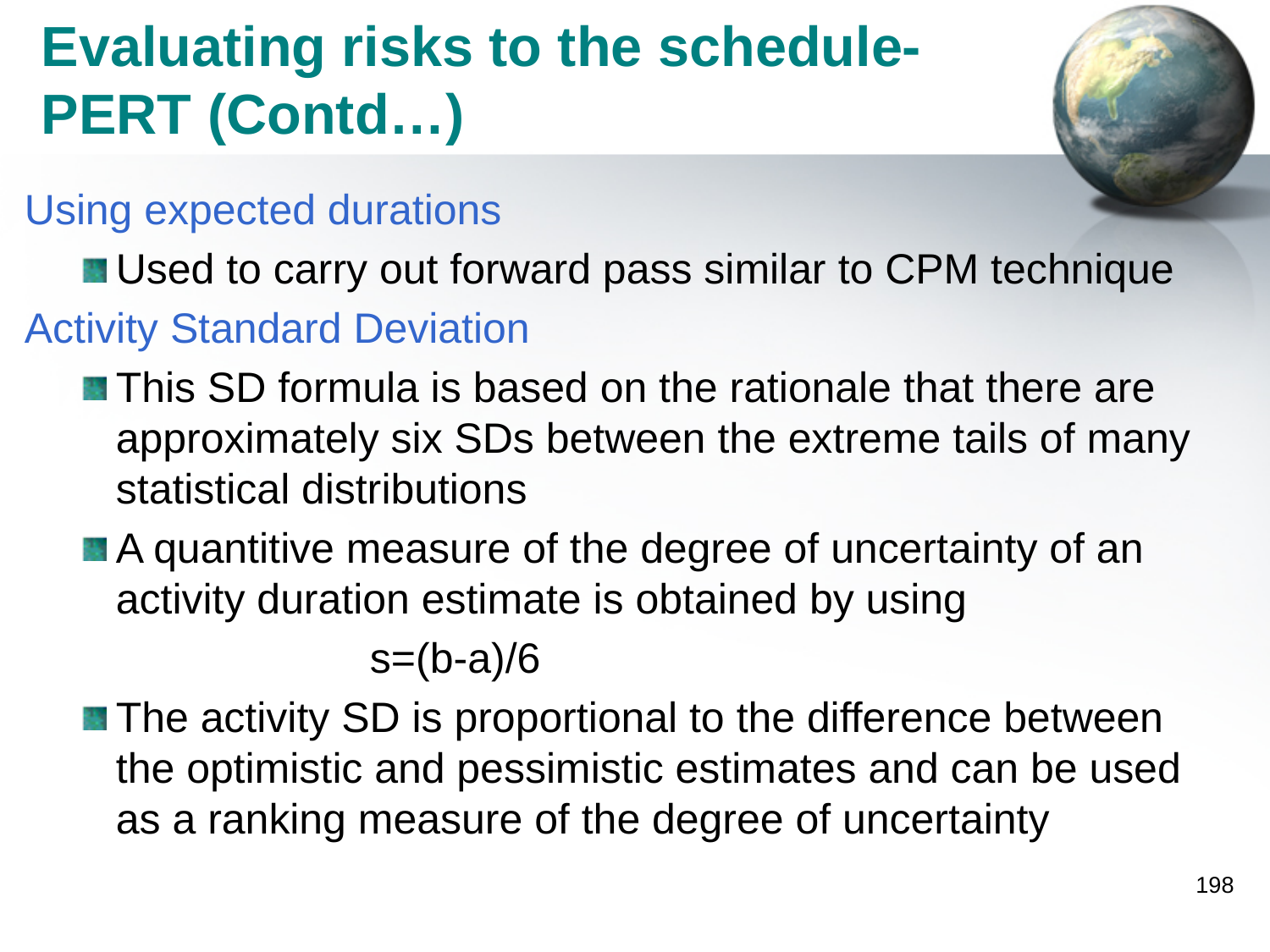

# Evaluating risks to the schedule- PERT (Contd…)
 Using expected durations
Used to carry out forward pass similar to CPM technique
 Activity Standard Deviation
This SD formula is based on the rationale that there are approximately six SDs between the extreme tails of many statistical distributions
A quantitive measure of the degree of uncertainty of an activity duration estimate is obtained by using
			s=(b-a)/6
The activity SD is proportional to the difference between the optimistic and pessimistic estimates and can be used as a ranking measure of the degree of uncertainty

198